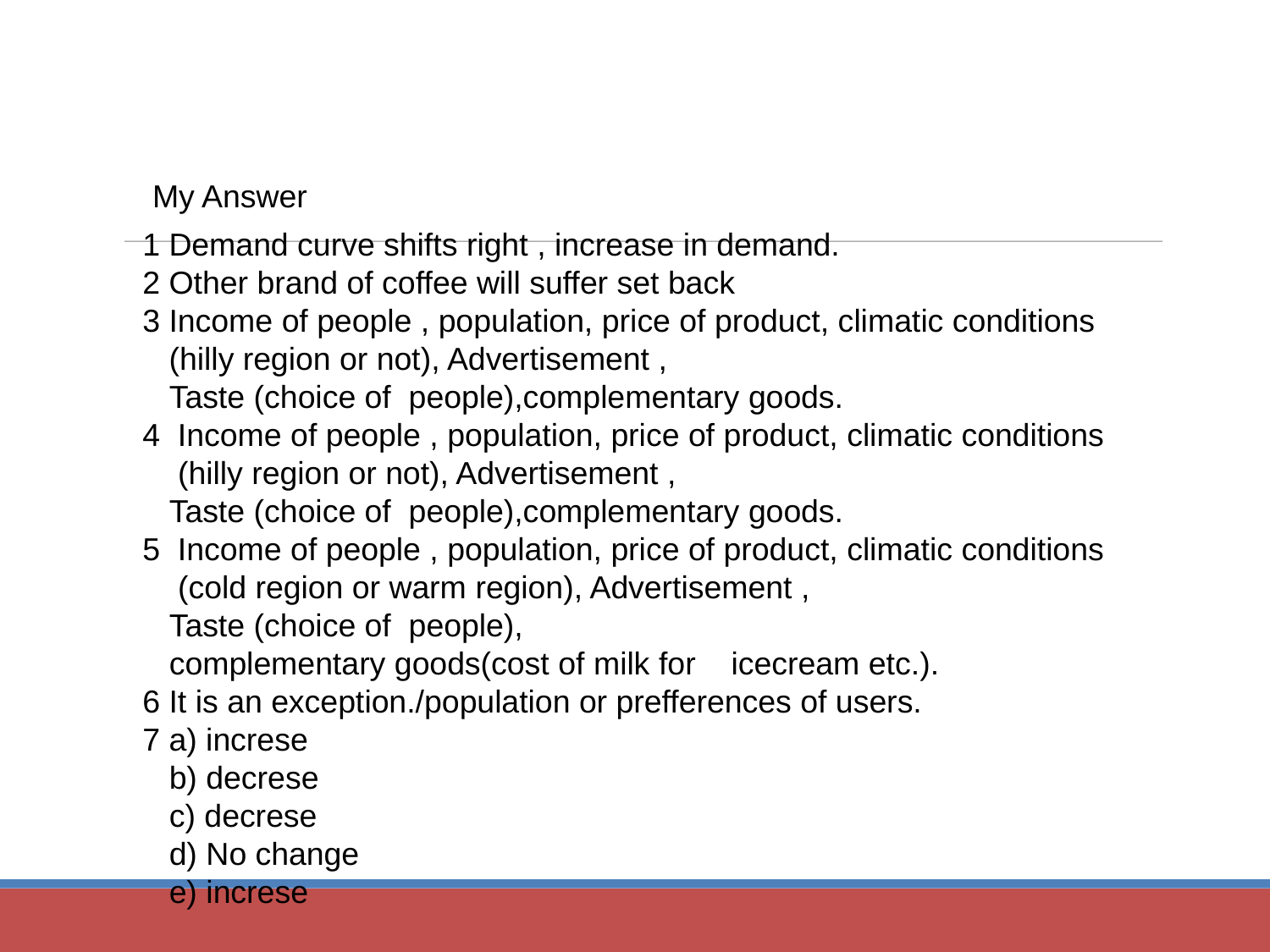

My Answer
1 Demand curve shifts right , increase in demand.
2 Other brand of coffee will suffer set back
3 Income of people , population, price of product, climatic conditions     (hilly region or not), Advertisement ,
   Taste (choice of  people),complementary goods.
4  Income of people , population, price of product, climatic conditions     (hilly region or not), Advertisement ,
   Taste (choice of  people),complementary goods.
5  Income of people , population, price of product, climatic conditions     (cold region or warm region), Advertisement ,
   Taste (choice of  people),
   complementary goods(cost of milk for    icecream etc.).
6 It is an exception./population or prefferences of users.
7 a) increse
   b) decrese
   c) decrese
   d) No change
   e) increse